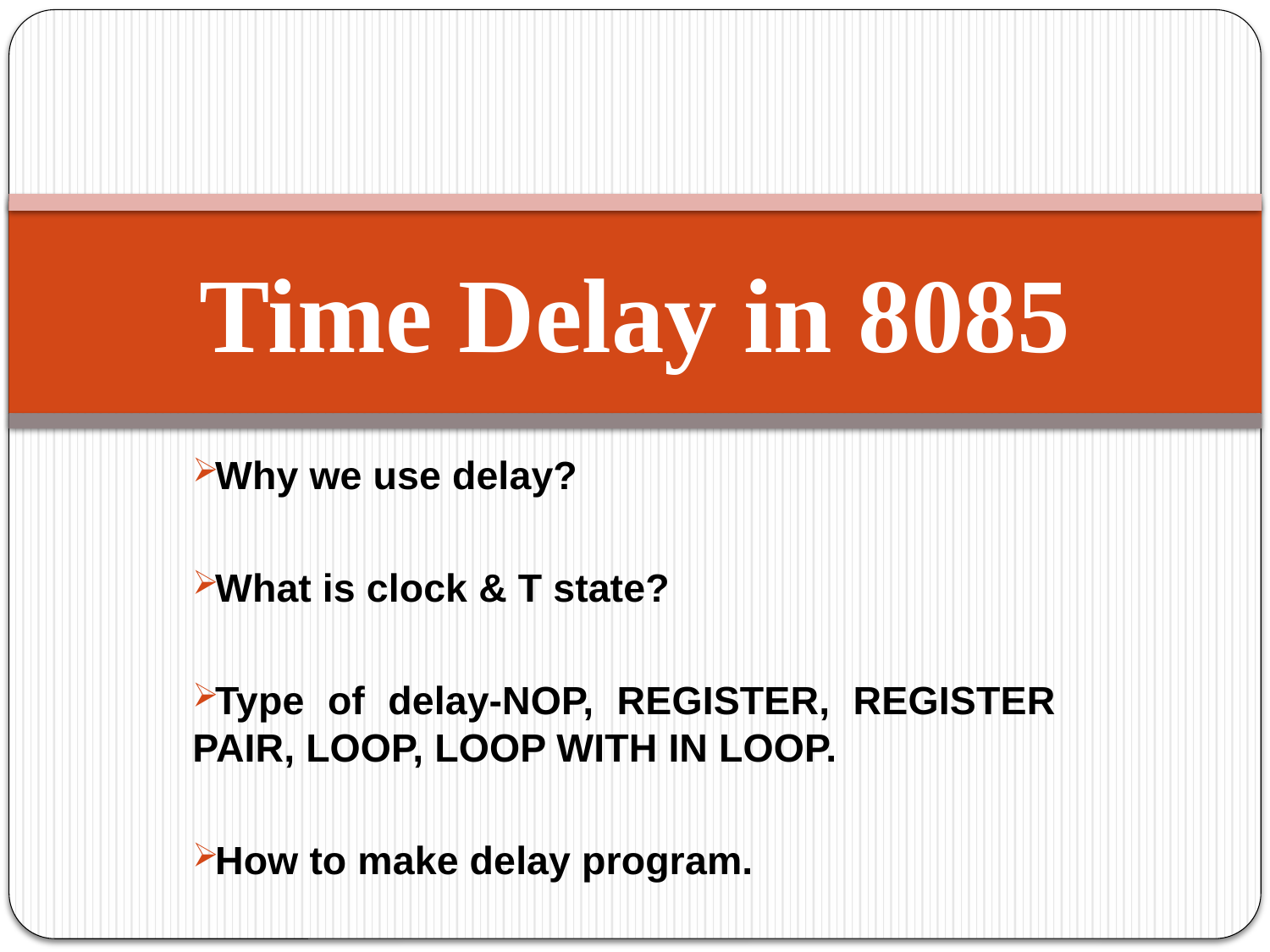

# Time Delay in 8085
Why we use delay?

What is clock & T state?

Type of delay-NOP, REGISTER, REGISTER PAIR, LOOP, LOOP WITH IN LOOP.

How to make delay program.